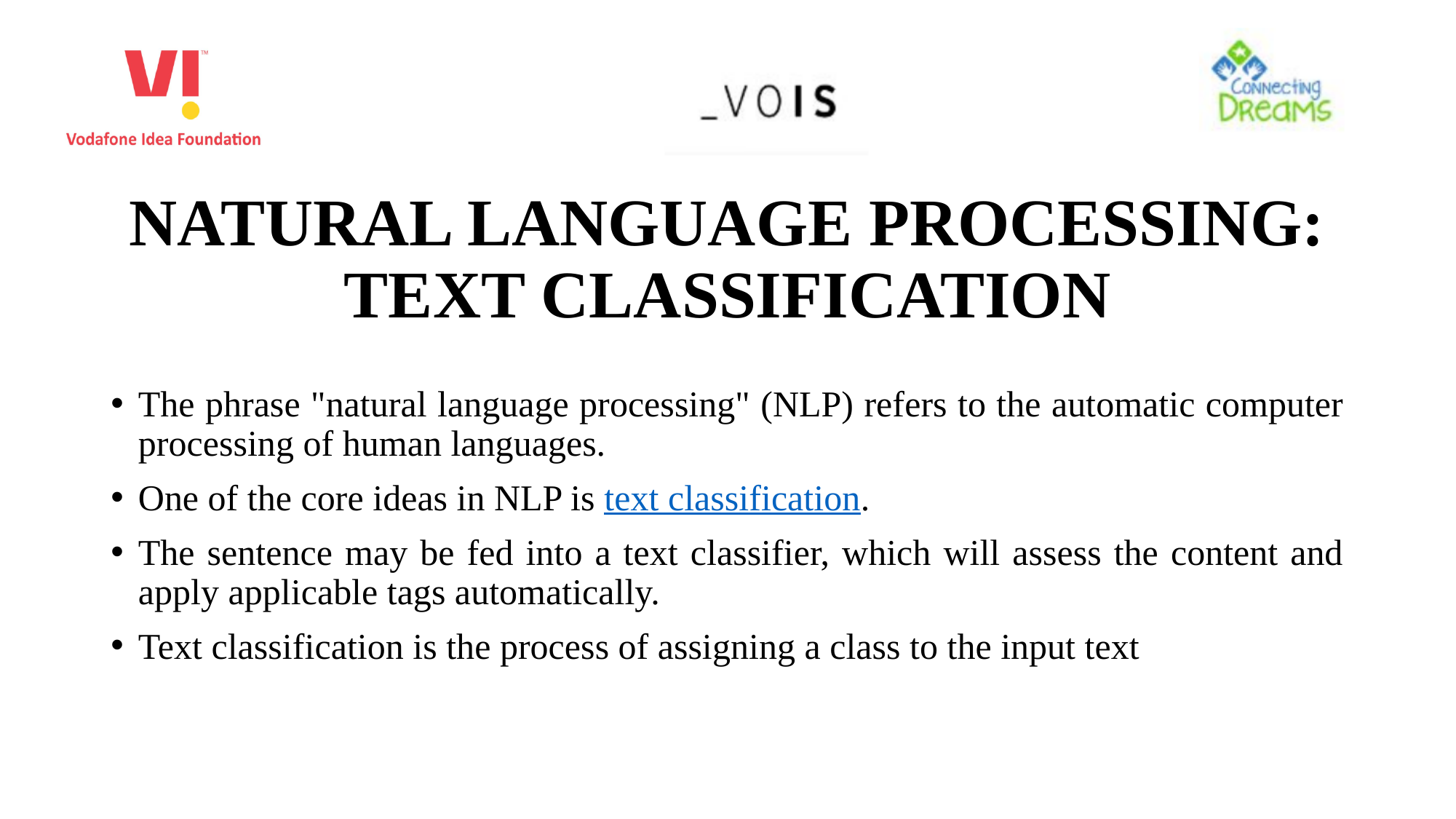

# NATURAL LANGUAGE PROCESSING: TEXT CLASSIFICATION
The phrase "natural language processing" (NLP) refers to the automatic computer processing of human languages.
One of the core ideas in NLP is text classification.
The sentence may be fed into a text classifier, which will assess the content and apply applicable tags automatically.
Text classification is the process of assigning a class to the input text